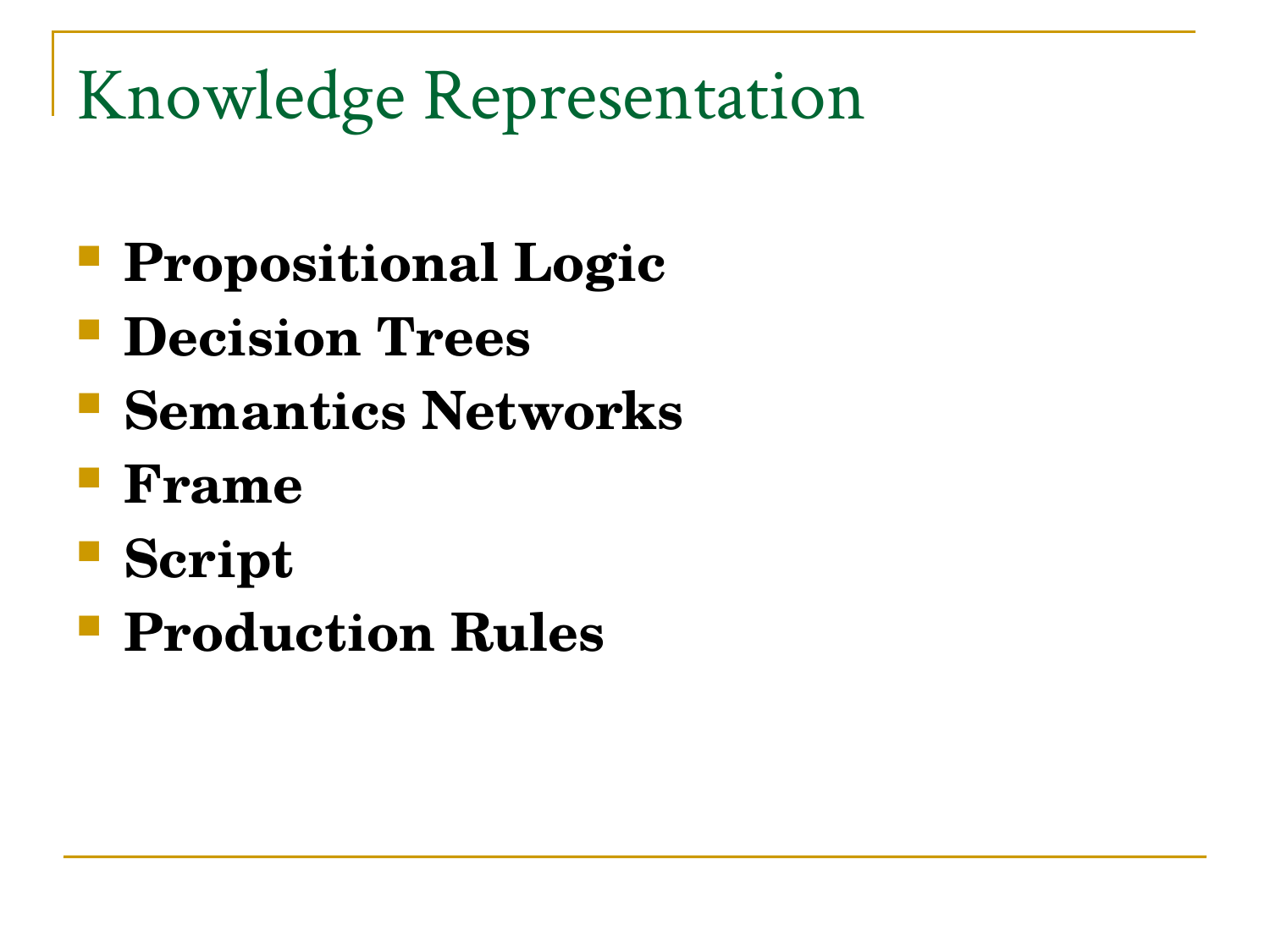

# Knowledge Representation
Propositional Logic
Decision Trees
Semantics Networks
Frame
Script
Production Rules